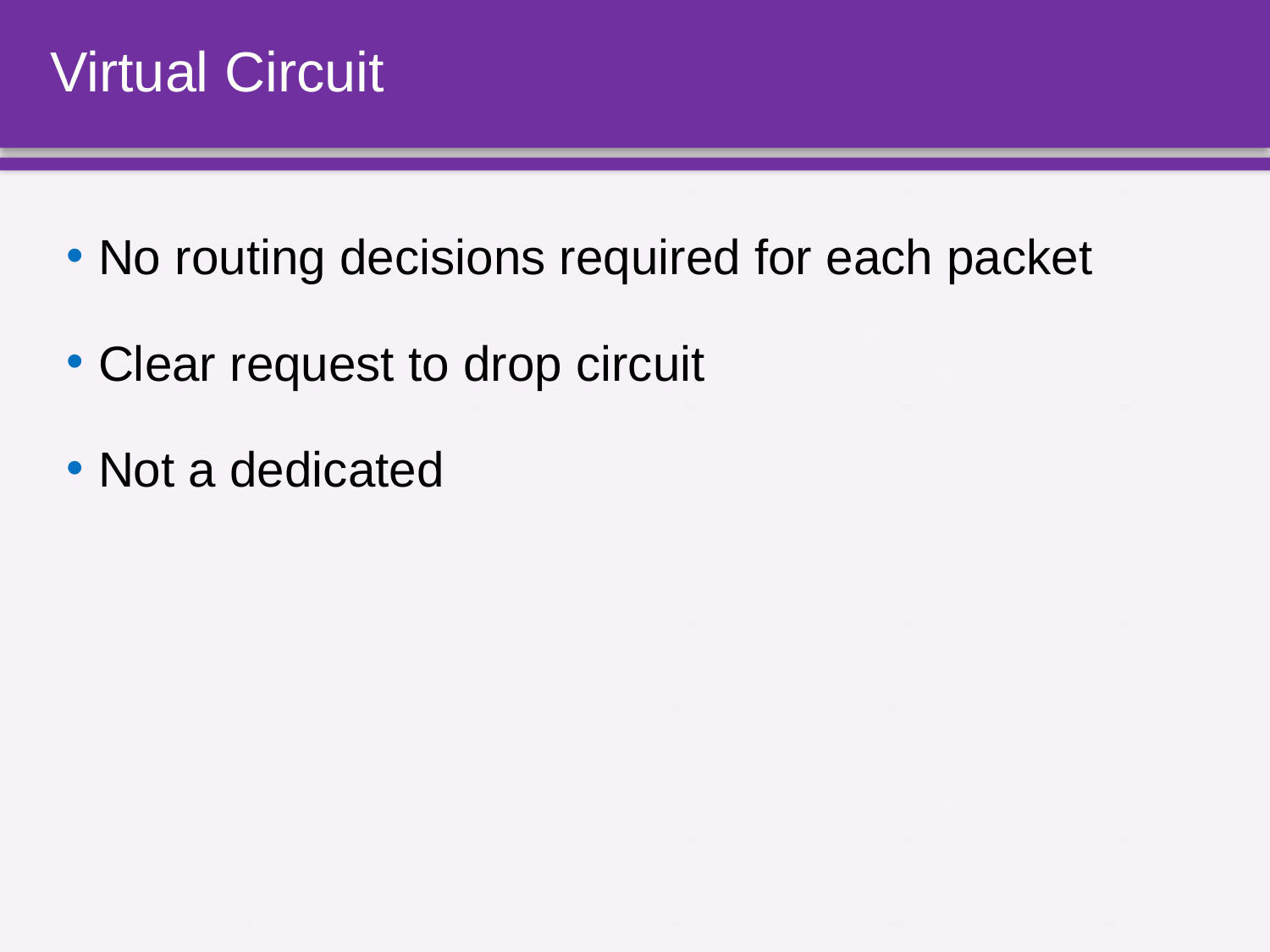

# Virtual Circuit
No routing decisions required for each packet
Clear request to drop circuit
Not a dedicated